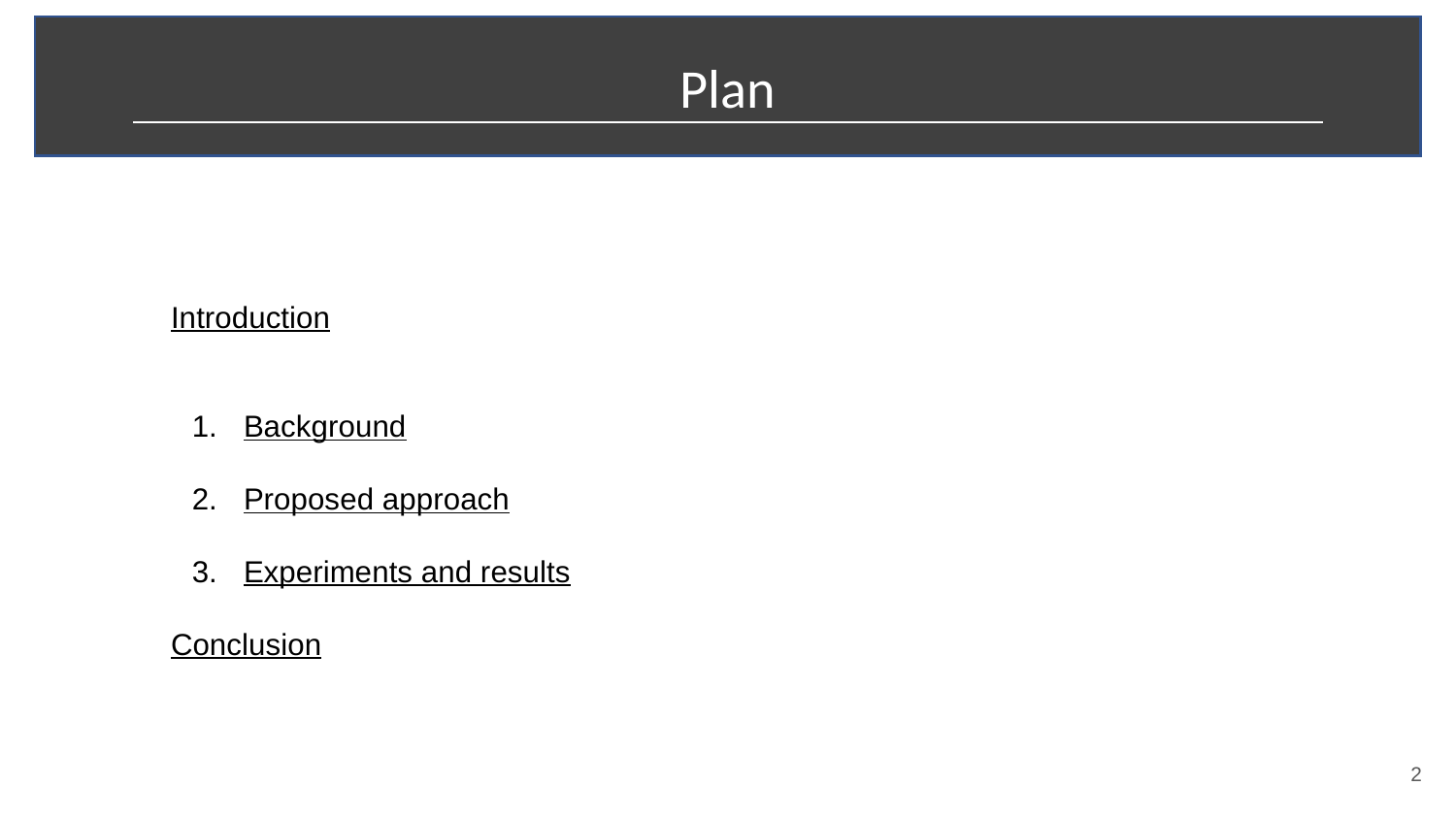

Plan
Introduction

Background

Proposed approach

Experiments and results

Conclusion
2